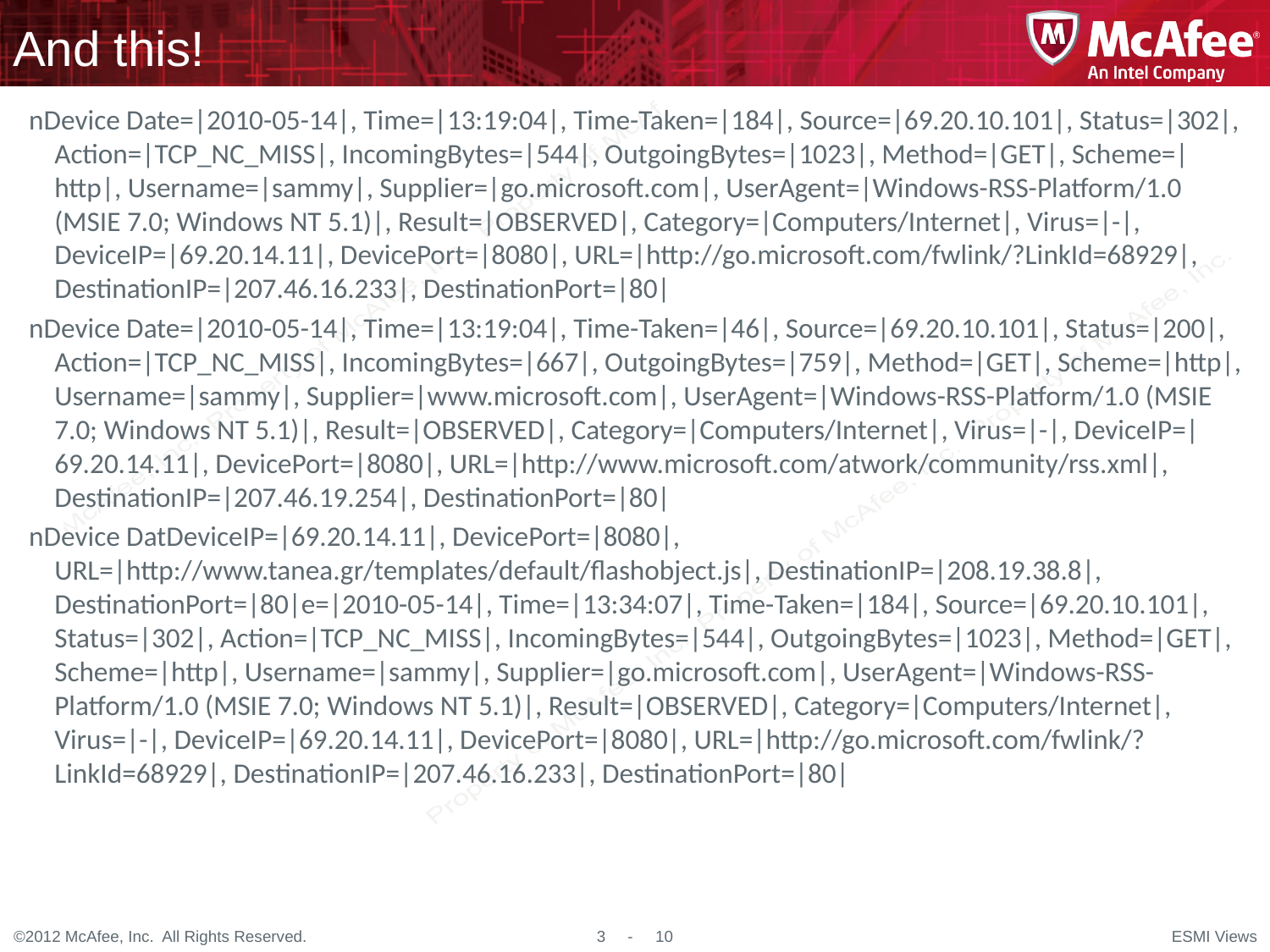

# And this!
 nDevice Date=|2010-05-14|, Time=|13:19:04|, Time-Taken=|184|, Source=|69.20.10.101|, Status=|302|, Action=|TCP_NC_MISS|, IncomingBytes=|544|, OutgoingBytes=|1023|, Method=|GET|, Scheme=|http|, Username=|sammy|, Supplier=|go.microsoft.com|, UserAgent=|Windows-RSS-Platform/1.0 (MSIE 7.0; Windows NT 5.1)|, Result=|OBSERVED|, Category=|Computers/Internet|, Virus=|-|, DeviceIP=|69.20.14.11|, DevicePort=|8080|, URL=|http://go.microsoft.com/fwlink/?LinkId=68929|, DestinationIP=|207.46.16.233|, DestinationPort=|80|
 nDevice Date=|2010-05-14|, Time=|13:19:04|, Time-Taken=|46|, Source=|69.20.10.101|, Status=|200|, Action=|TCP_NC_MISS|, IncomingBytes=|667|, OutgoingBytes=|759|, Method=|GET|, Scheme=|http|, Username=|sammy|, Supplier=|www.microsoft.com|, UserAgent=|Windows-RSS-Platform/1.0 (MSIE 7.0; Windows NT 5.1)|, Result=|OBSERVED|, Category=|Computers/Internet|, Virus=|-|, DeviceIP=|69.20.14.11|, DevicePort=|8080|, URL=|http://www.microsoft.com/atwork/community/rss.xml|, DestinationIP=|207.46.19.254|, DestinationPort=|80|
 nDevice DatDeviceIP=|69.20.14.11|, DevicePort=|8080|, URL=|http://www.tanea.gr/templates/default/flashobject.js|, DestinationIP=|208.19.38.8|, DestinationPort=|80|e=|2010-05-14|, Time=|13:34:07|, Time-Taken=|184|, Source=|69.20.10.101|, Status=|302|, Action=|TCP_NC_MISS|, IncomingBytes=|544|, OutgoingBytes=|1023|, Method=|GET|, Scheme=|http|, Username=|sammy|, Supplier=|go.microsoft.com|, UserAgent=|Windows-RSS-Platform/1.0 (MSIE 7.0; Windows NT 5.1)|, Result=|OBSERVED|, Category=|Computers/Internet|, Virus=|-|, DeviceIP=|69.20.14.11|, DevicePort=|8080|, URL=|http://go.microsoft.com/fwlink/?LinkId=68929|, DestinationIP=|207.46.16.233|, DestinationPort=|80|

ESMI Views